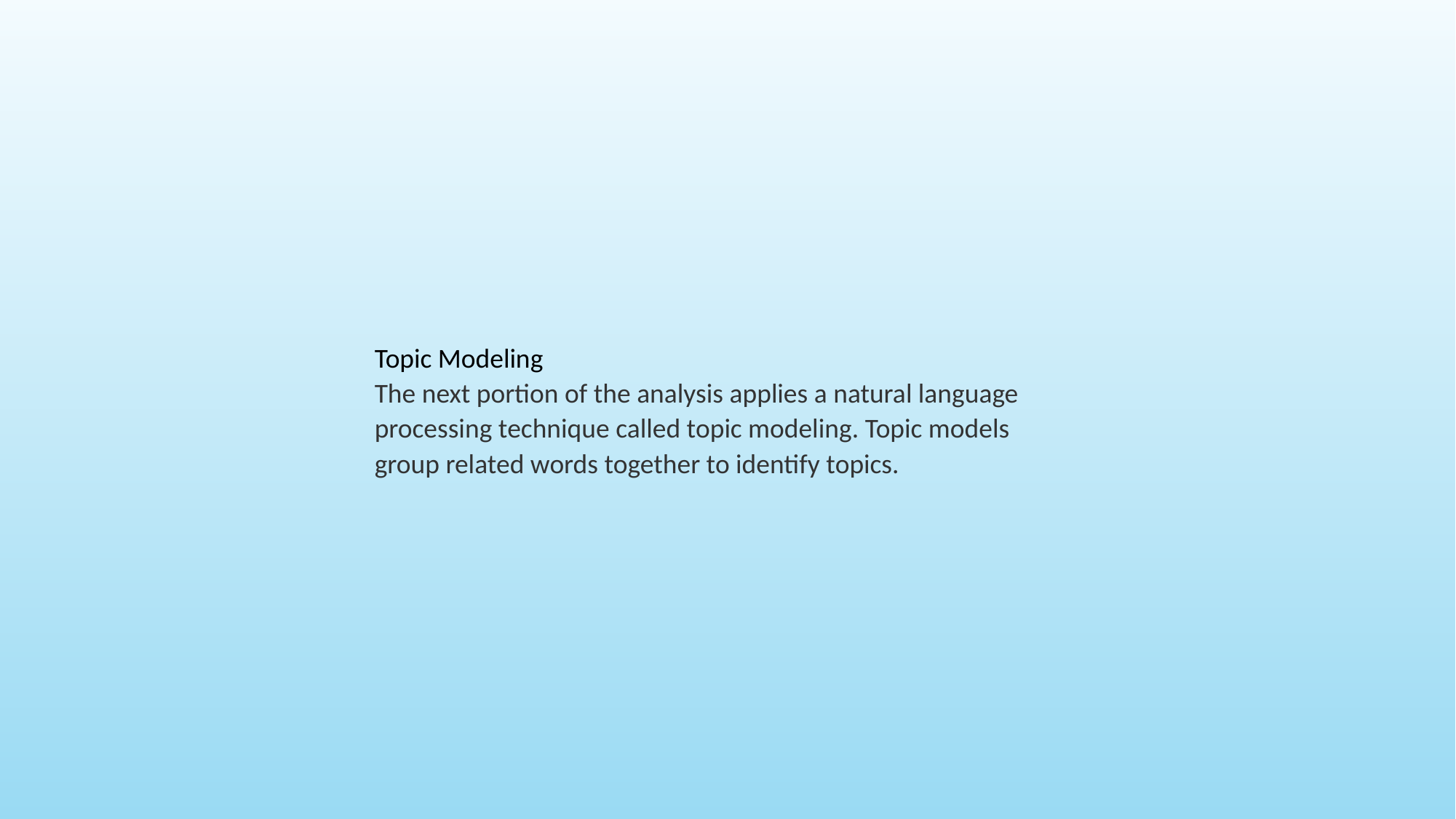

Topic Modeling
The next portion of the analysis applies a natural language processing technique called topic modeling. Topic models group related words together to identify topics.